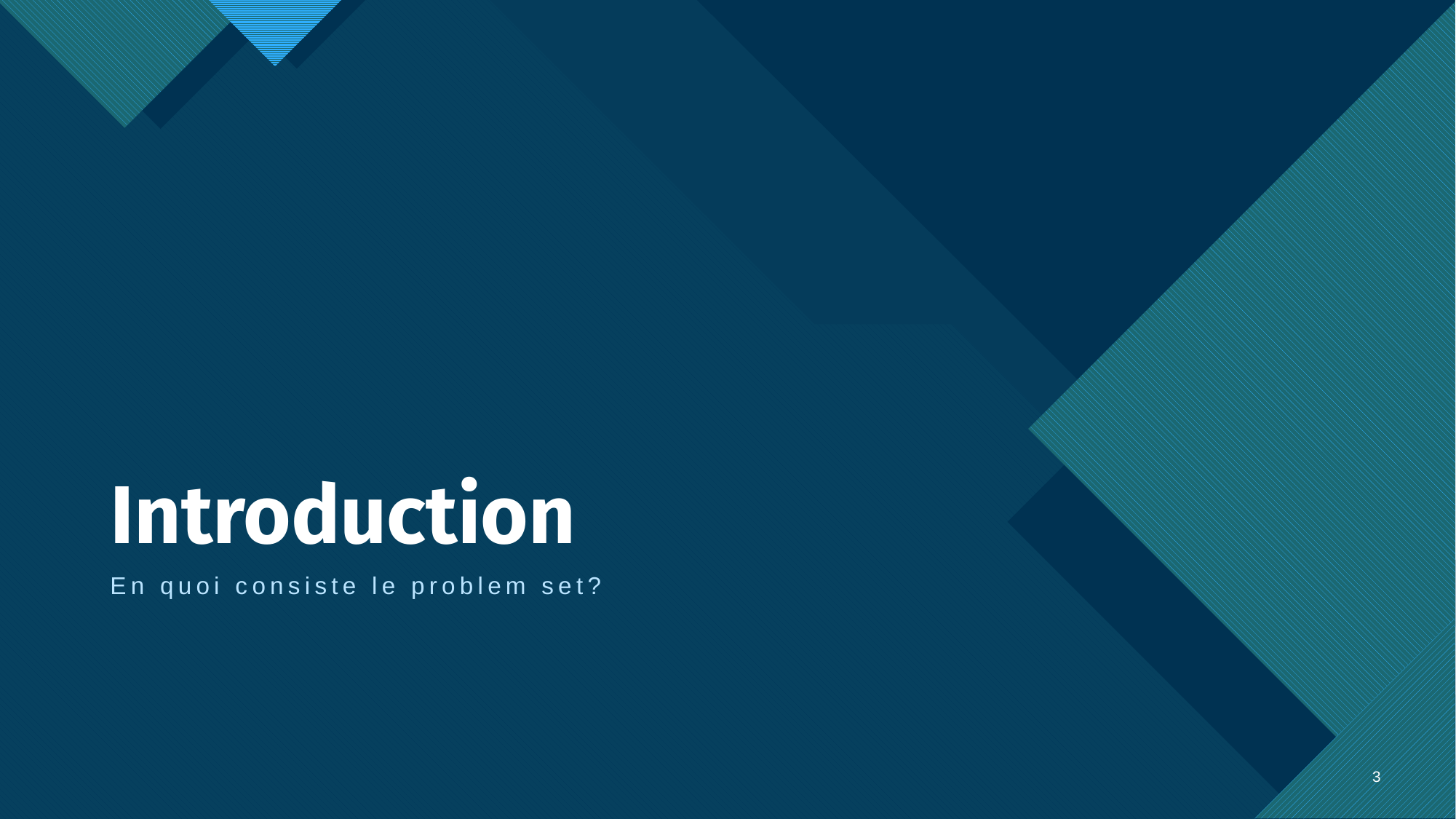

# Introduction
En quoi consiste le problem set?
3